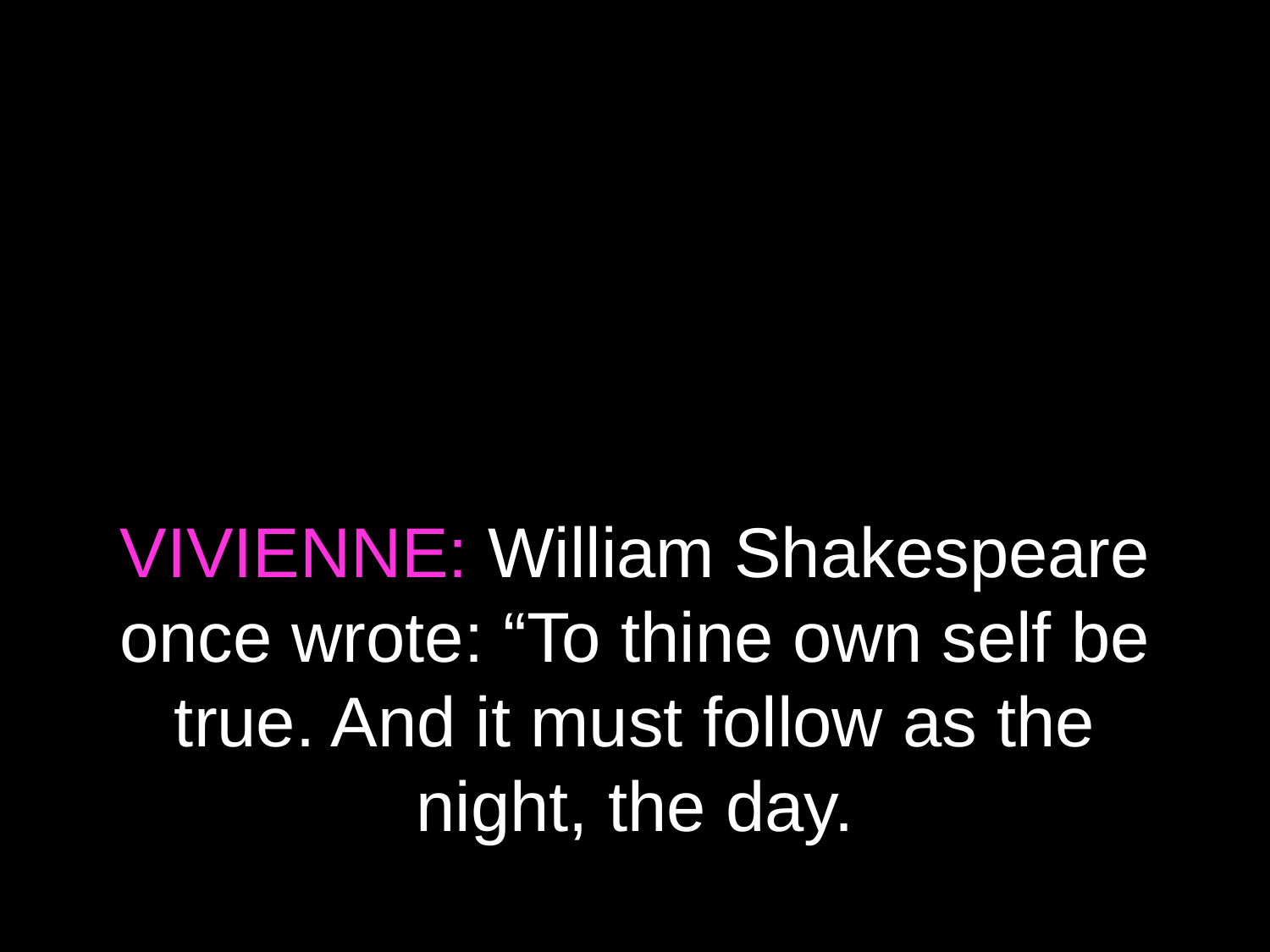

# VIVIENNE: William Shakespeare once wrote: “To thine own self be true. And it must follow as the night, the day.